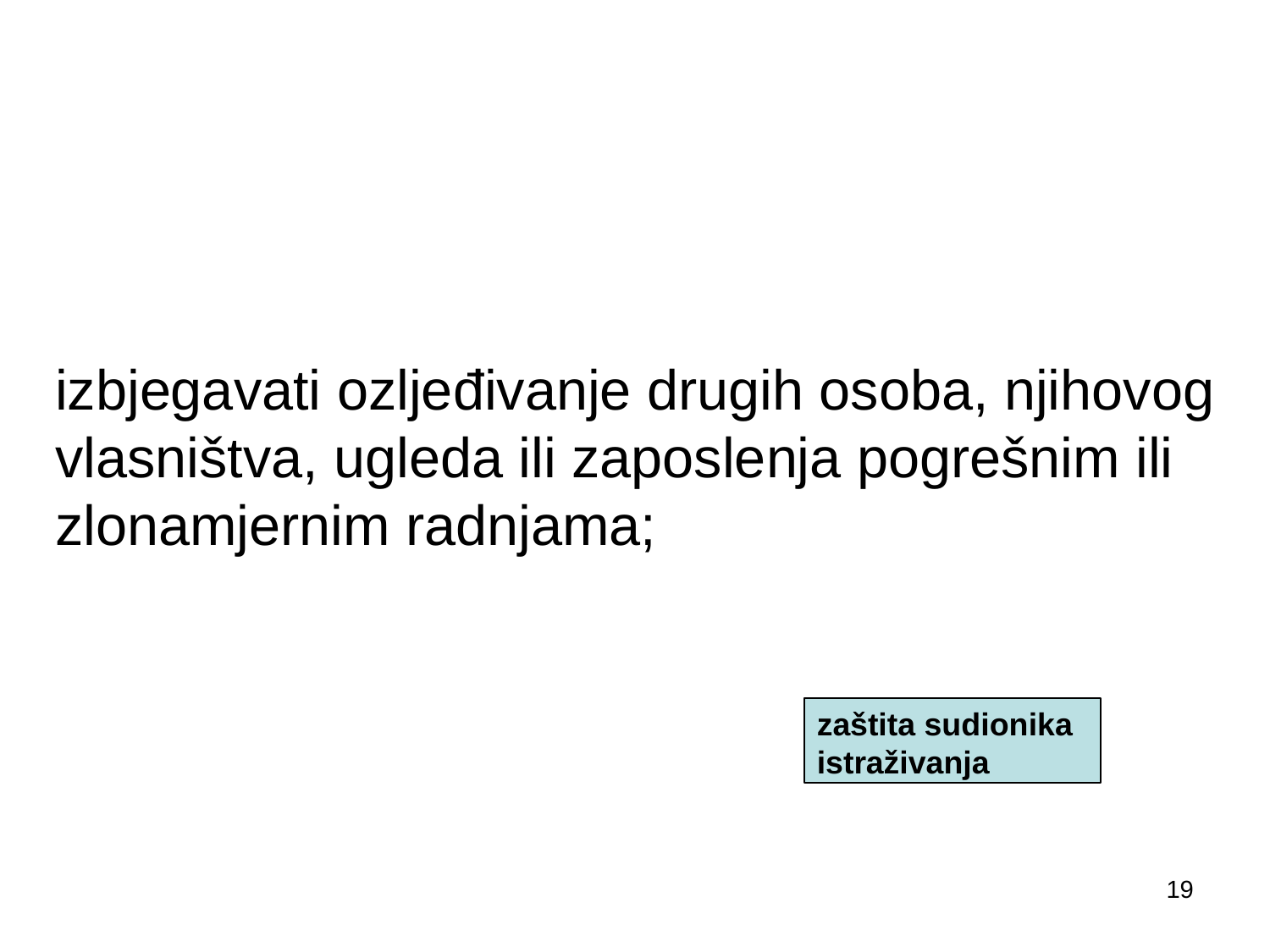

# izbjegavati ozljeđivanje drugih osoba, njihovog vlasništva, ugleda ili zaposlenja pogrešnim ili zlonamjernim radnjama;
zaštita sudionika istraživanja
19